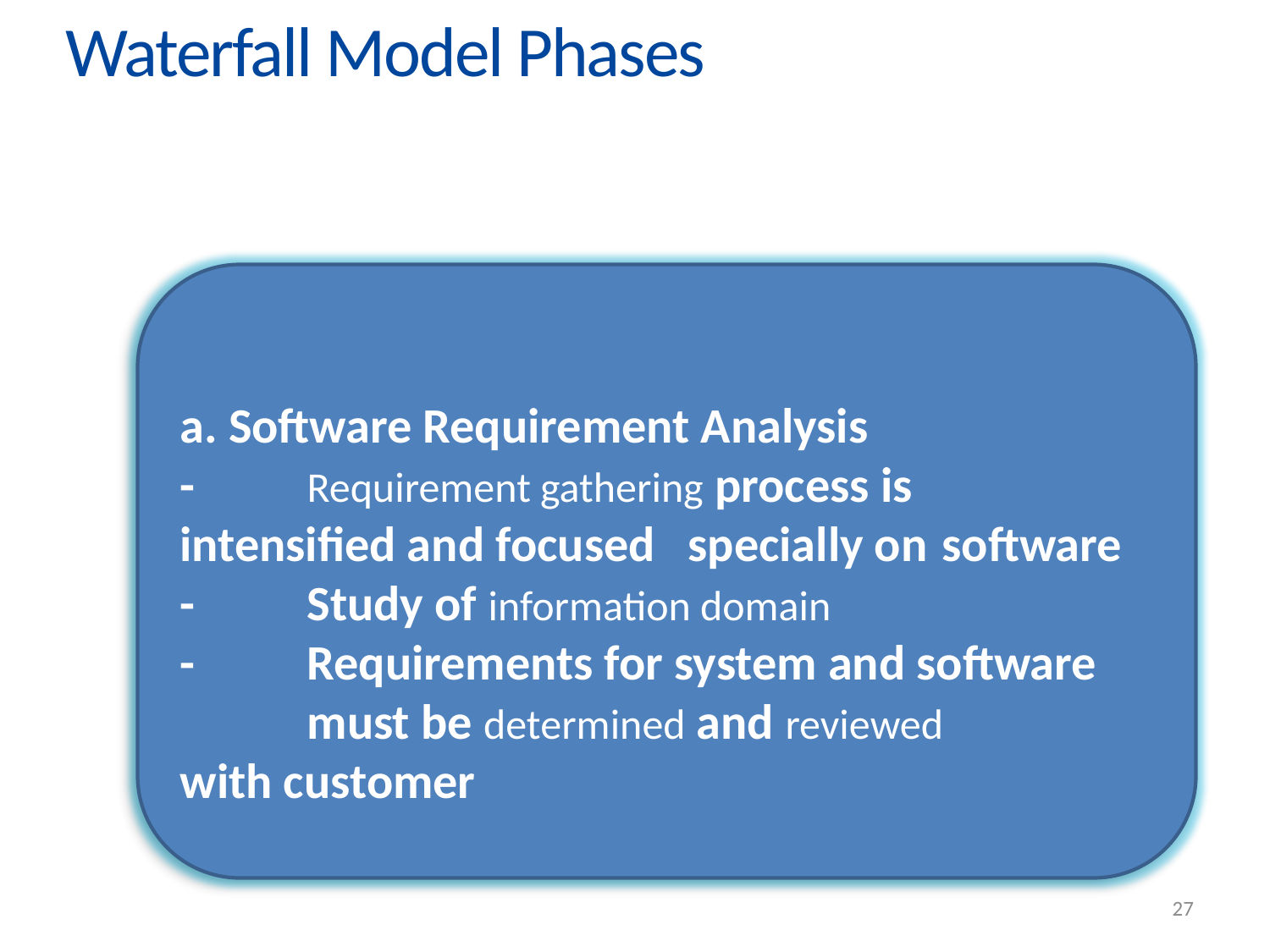

Waterfall Model Phases

a. Software Requirement Analysis
-	Requirement gathering process is 	intensified and focused 	specially on 	software
-	Study of information domain
-	Requirements for system and software 	must be determined and reviewed  	with customer
27